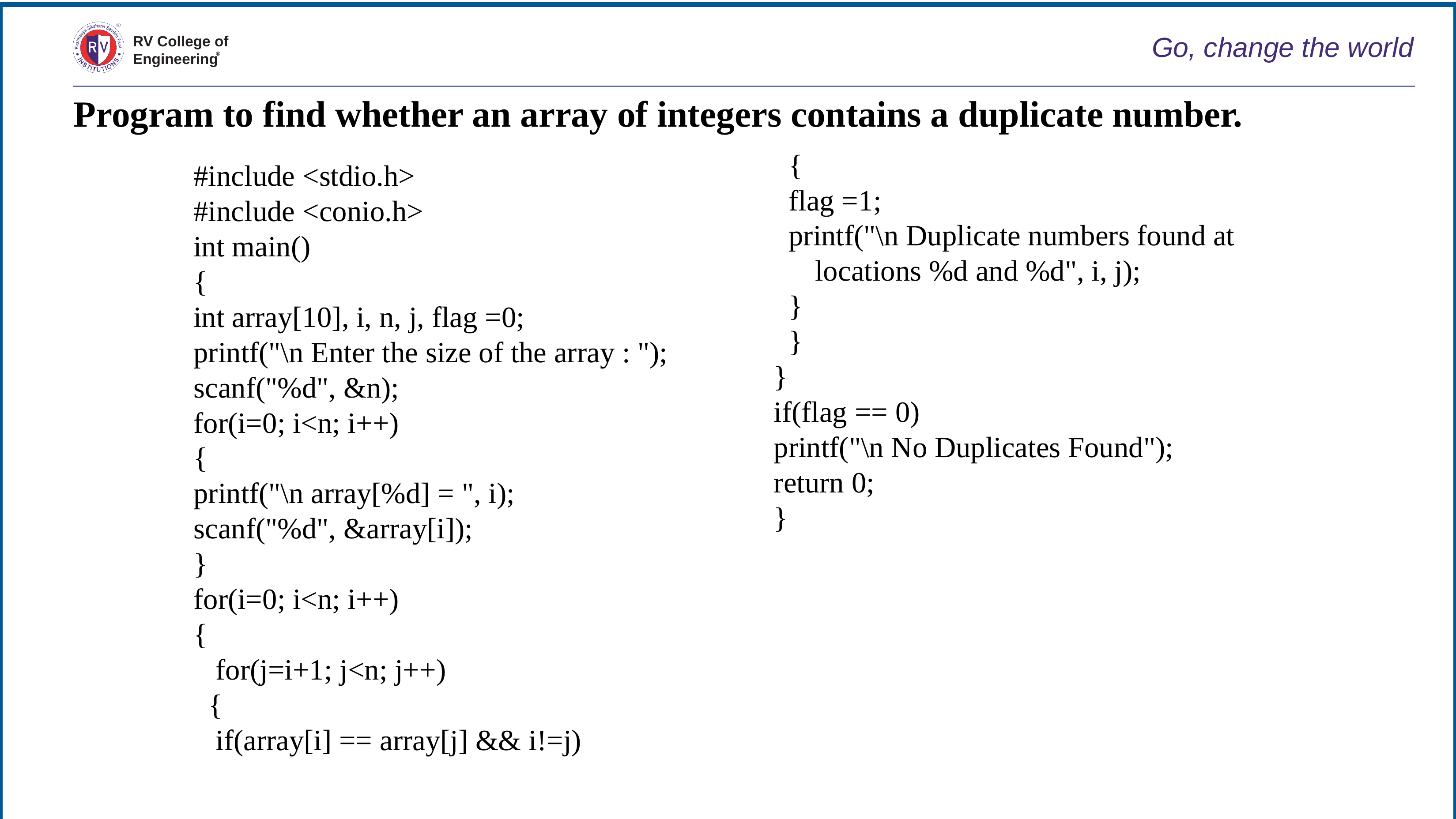

# Go, change the world
RV College of
Engineering

Program to find whether an array of integers contains a duplicate number.
  {
  flag =1;
  printf("\n Duplicate numbers found at locations %d and %d", i, j);
  }
  }
}
if(flag == 0)
printf("\n No Duplicates Found");
return 0;
}
#include <stdio.h>
#include <conio.h>
int main()
{
int array[10], i, n, j, flag =0;
printf("\n Enter the size of the array : ");
scanf("%d", &n);
for(i=0; i<n; i++)
{
printf("\n array[%d] = ", i);
scanf("%d", &array[i]);
}
for(i=0; i<n; i++)
{
   for(j=i+1; j<n; j++)
  {
   if(array[i] == array[j] && i!=j)